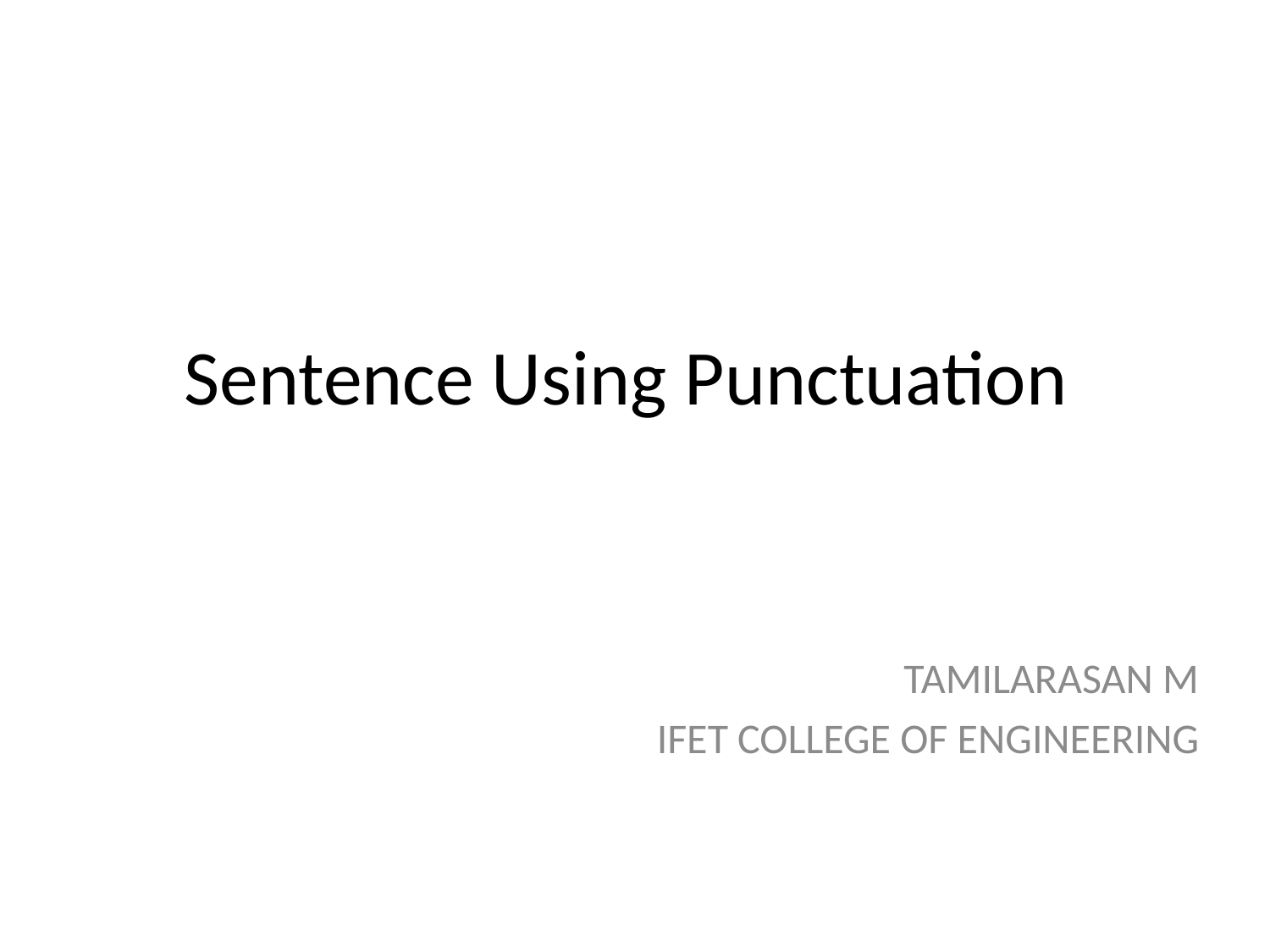

# Sentence Using Punctuation
TAMILARASAN M
IFET COLLEGE OF ENGINEERING